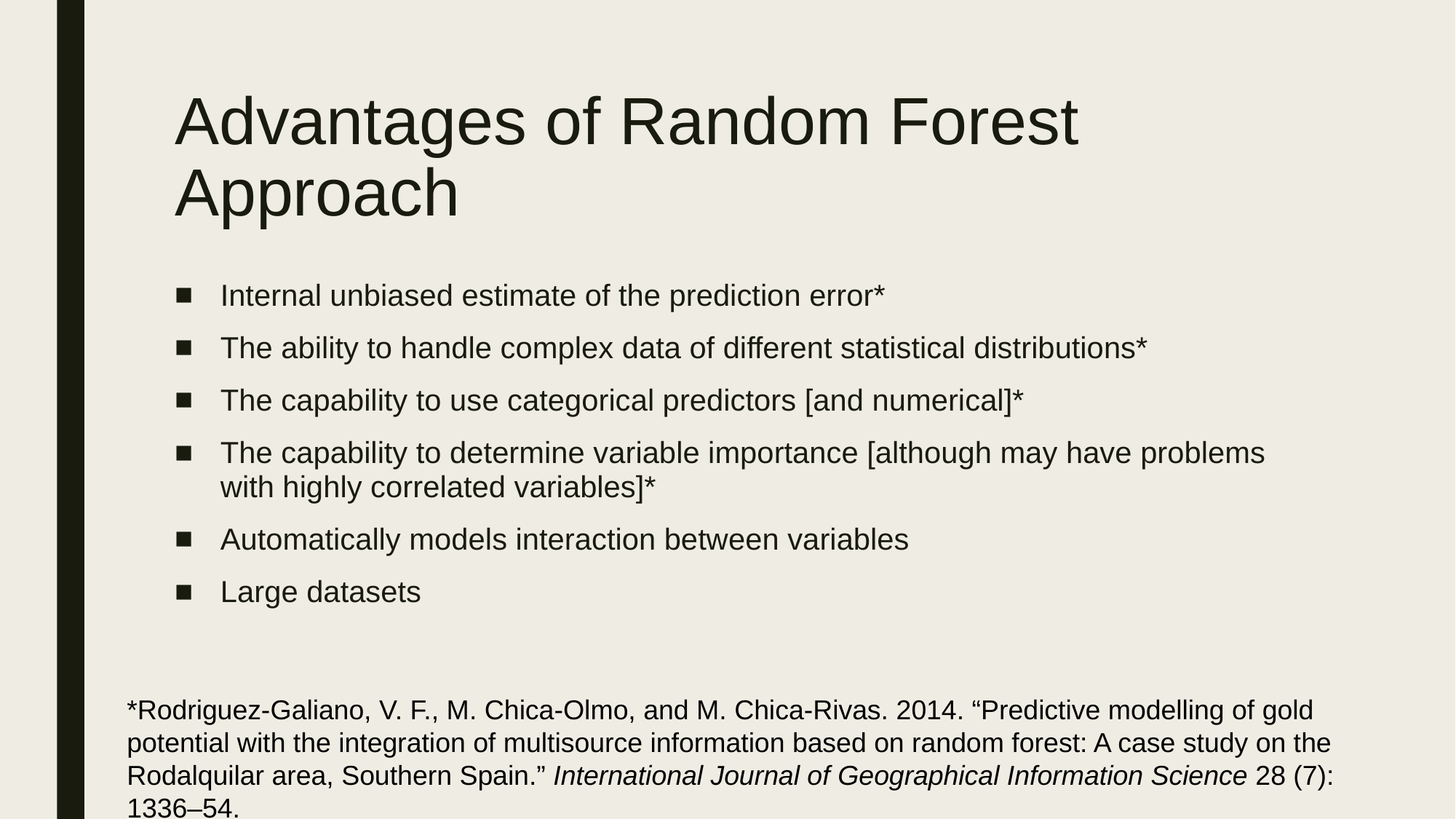

# Advantages of Random Forest Approach
Internal unbiased estimate of the prediction error*
The ability to handle complex data of different statistical distributions*
The capability to use categorical predictors [and numerical]*
The capability to determine variable importance [although may have problems with highly correlated variables]*
Automatically models interaction between variables
Large datasets

*Rodriguez-Galiano, V. F., M. Chica-Olmo, and M. Chica-Rivas. 2014. “Predictive modelling of gold potential with the integration of multisource information based on random forest: A case study on the Rodalquilar area, Southern Spain.” International Journal of Geographical Information Science 28 (7): 1336–54.